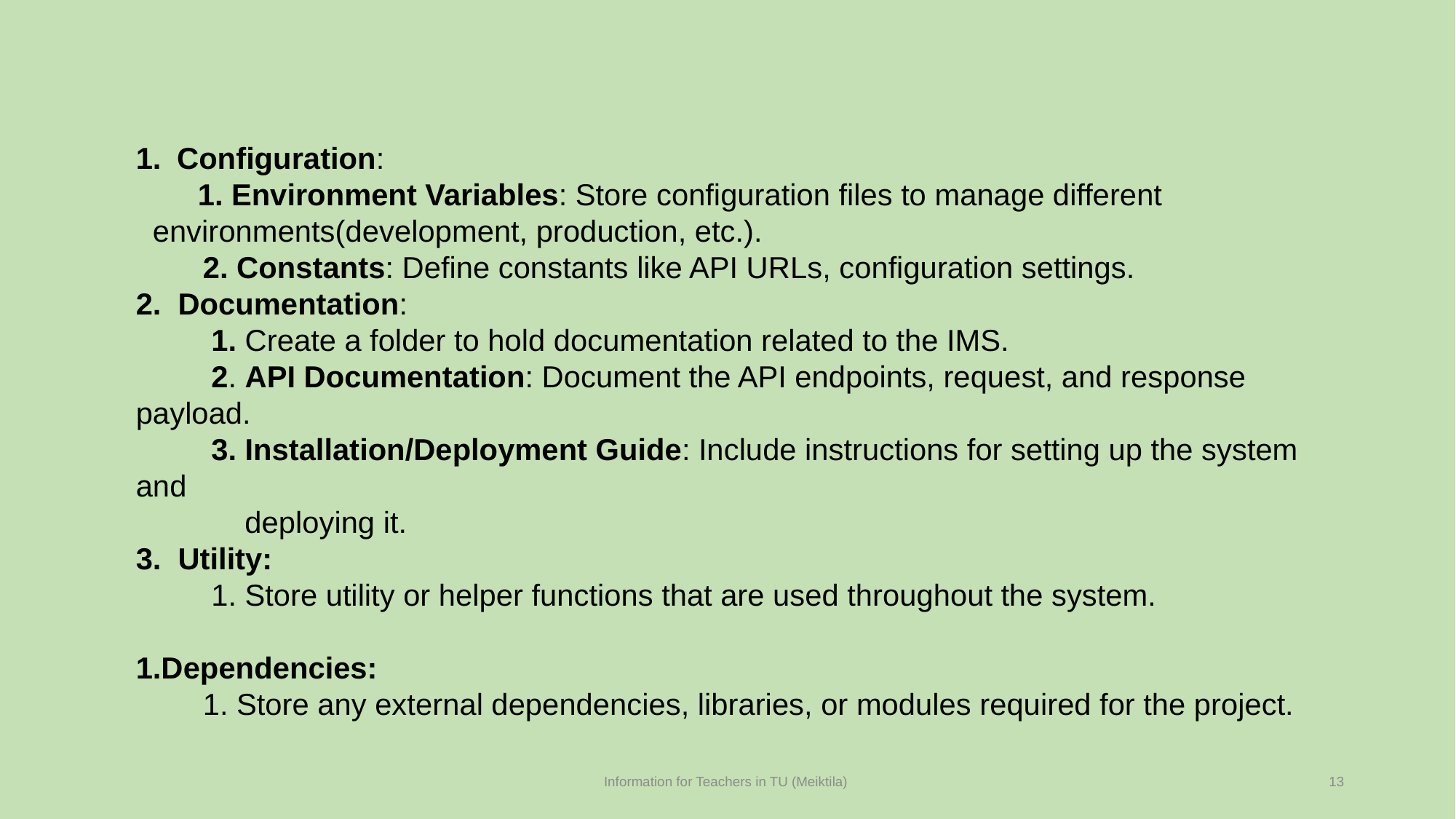

Configuration:
        1. Environment Variables: Store configuration files to manage different      environments(development, production, etc.).
        2. Constants: Define constants like API URLs, configuration settings.
2.  Documentation:
         1. Create a folder to hold documentation related to the IMS.
         2. API Documentation: Document the API endpoints, request, and response payload.
         3. Installation/Deployment Guide: Include instructions for setting up the system and
             deploying it.
3.  Utility:
         1. Store utility or helper functions that are used throughout the system.

1.Dependencies:
        1. Store any external dependencies, libraries, or modules required for the project.

Information for Teachers in TU (Meiktila)
13